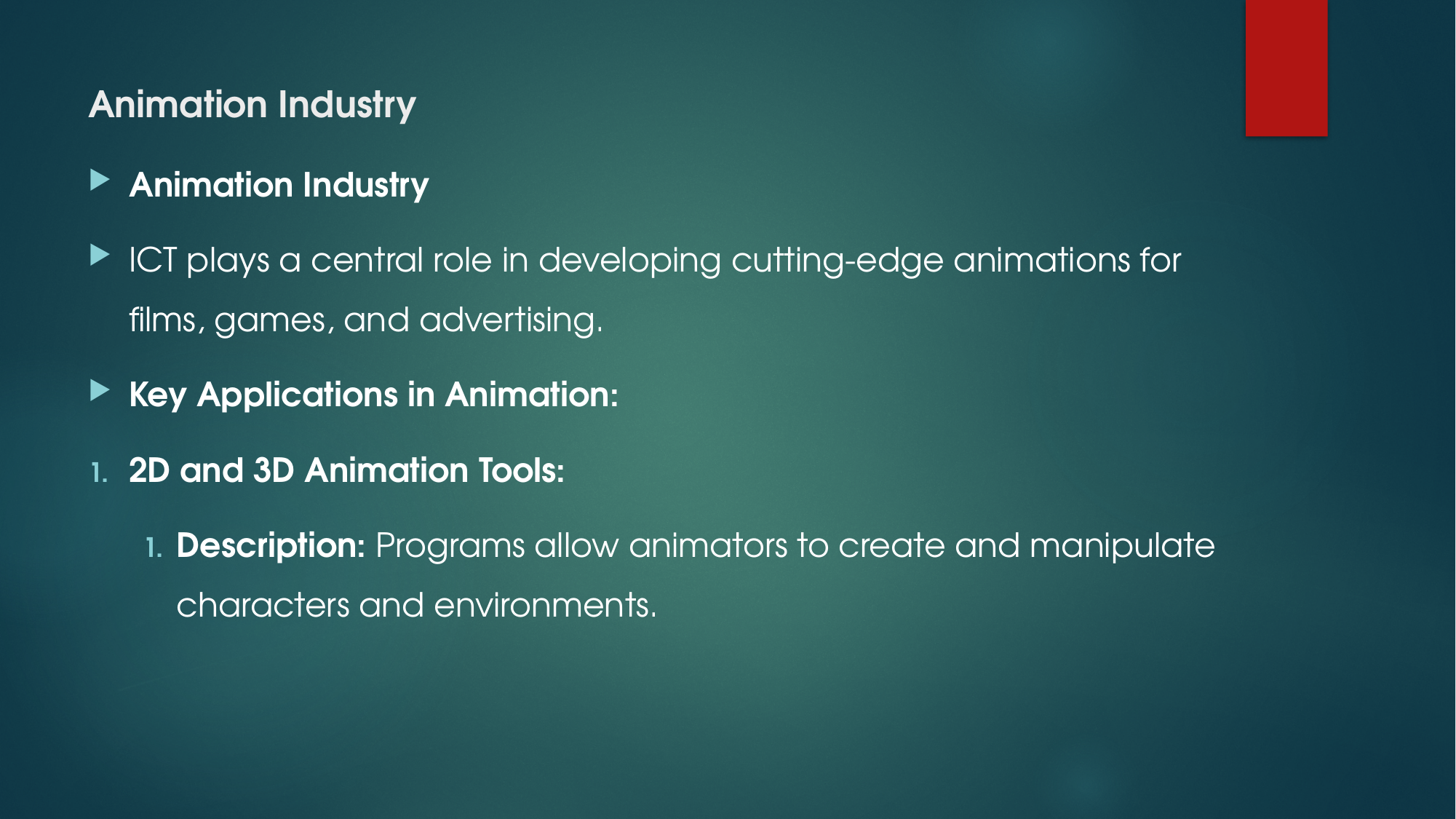

# Animation Industry
Animation Industry
ICT plays a central role in developing cutting-edge animations for films, games, and advertising.
Key Applications in Animation:
2D and 3D Animation Tools:
Description: Programs allow animators to create and manipulate characters and environments.